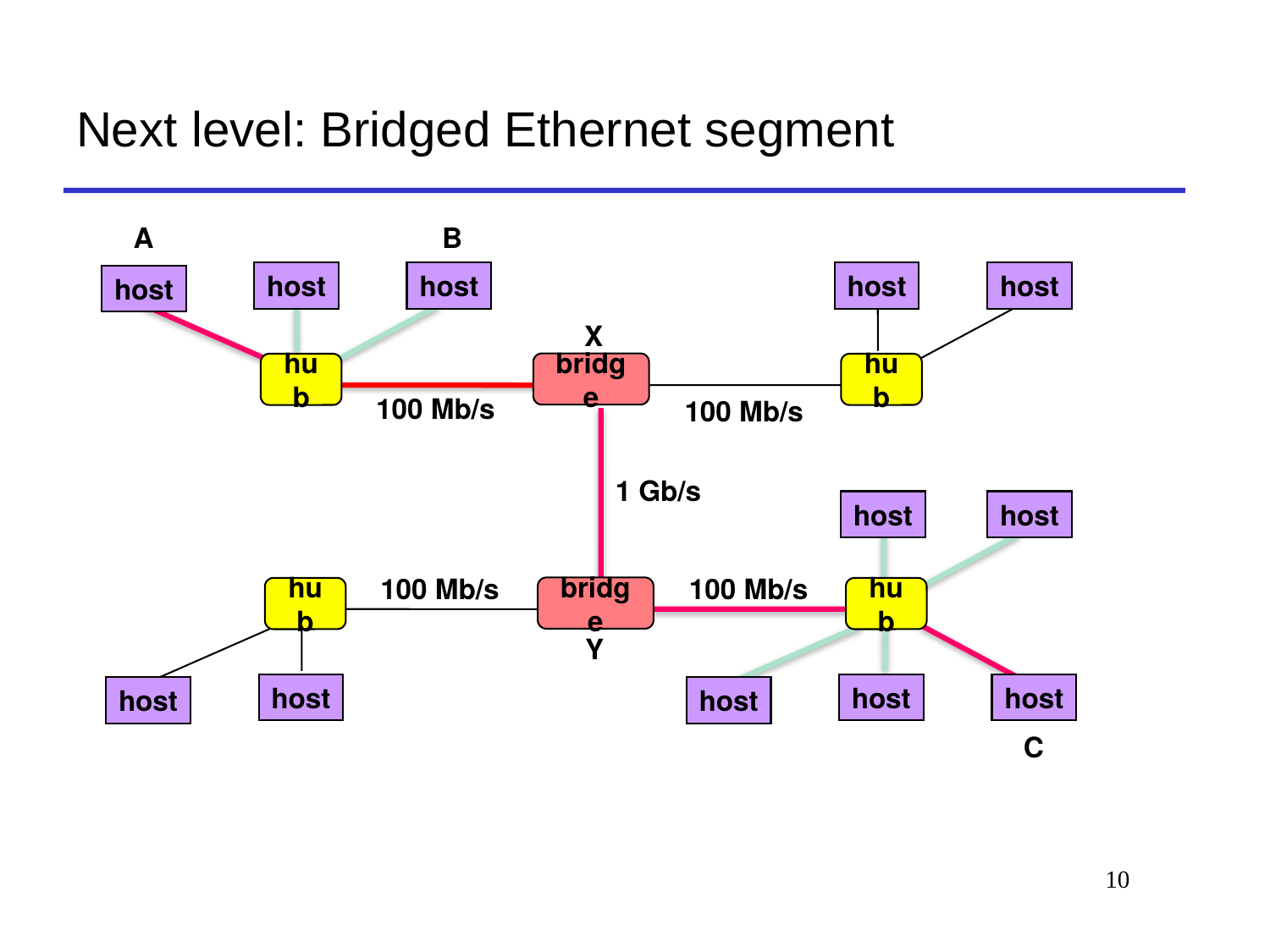

# Next level: Bridged Ethernet segment
A
B
host
host
host
host
host

X
bridge
hub
hub
100 Mb/s

100 Mb/s

1 Gb/s
host
host

100 Mb/s
100 Mb/s
bridge
hub
hub

Y

host
host
host
host
host
C
10